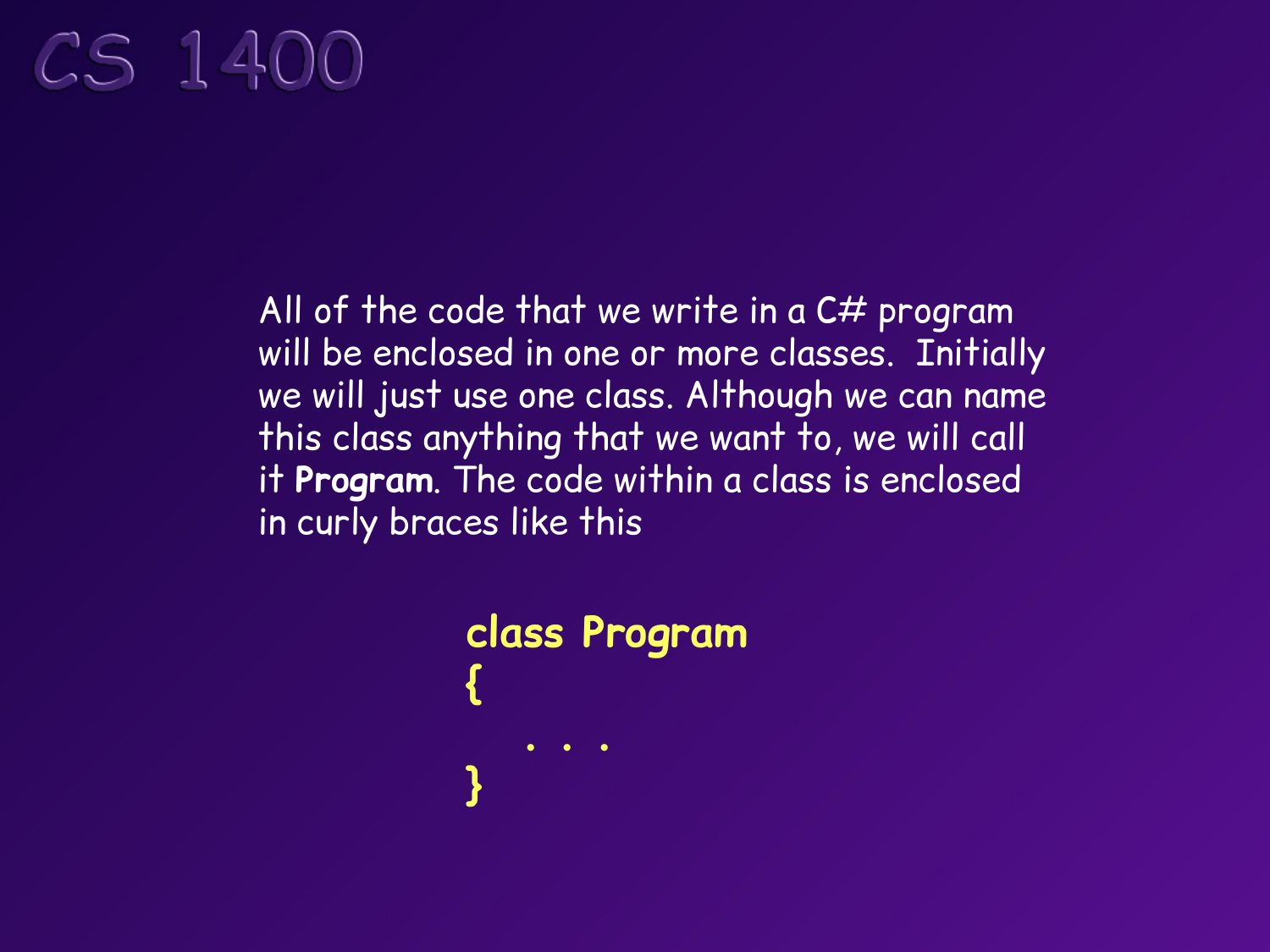

All of the code that we write in a C# program
will be enclosed in one or more classes.  Initially
we will just use one class. Although we can name
this class anything that we want to, we will call
it Program. The code within a class is enclosed
in curly braces like this
class Program
{
   . . .
}